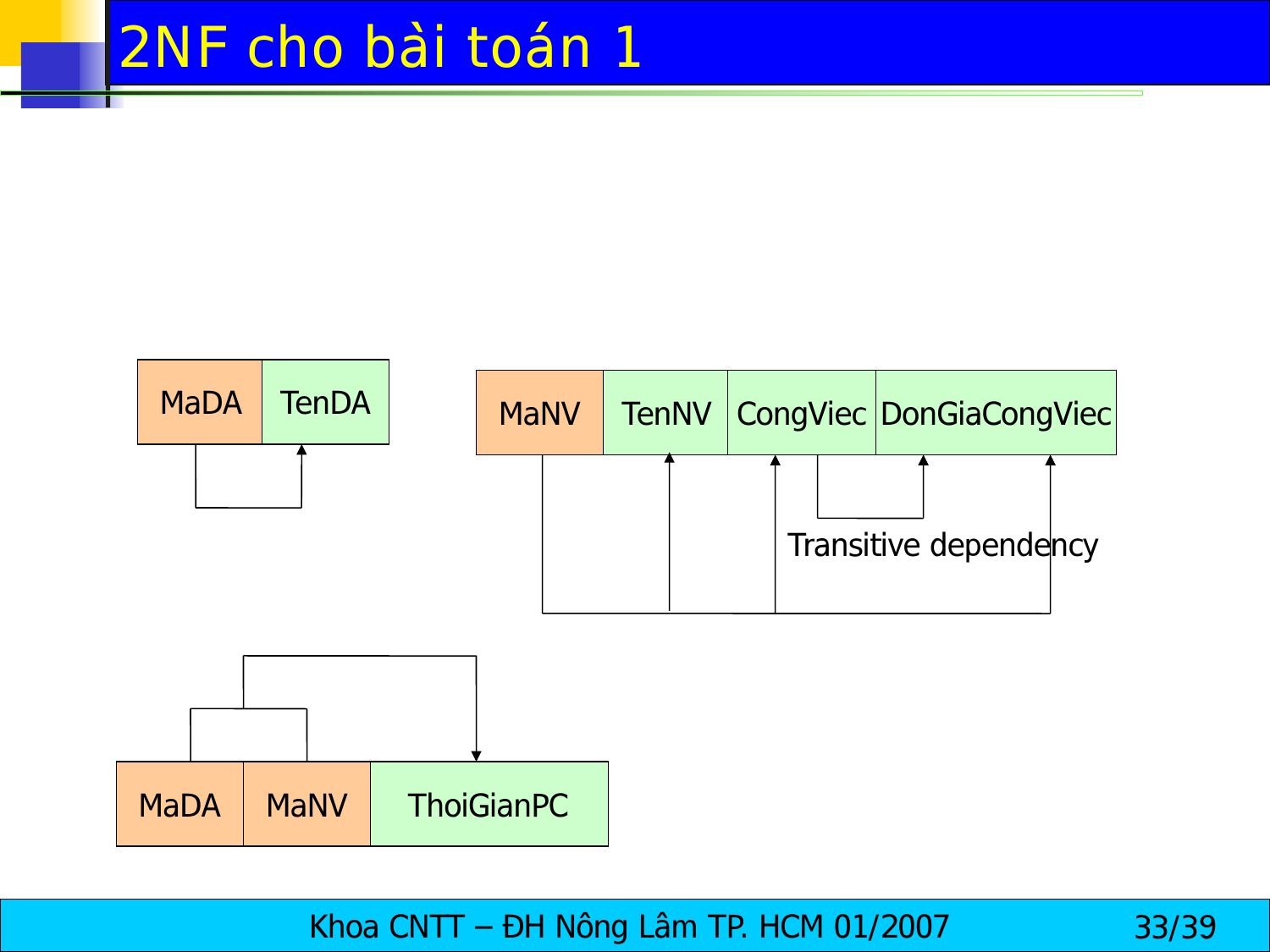

# 2NF cho bài toán 1
MaDA
TenDA

MaNV
TenNV
CongViec
DonGiaCongViec

Transitive dependency

MaDA
MaNV
ThoiGianPC